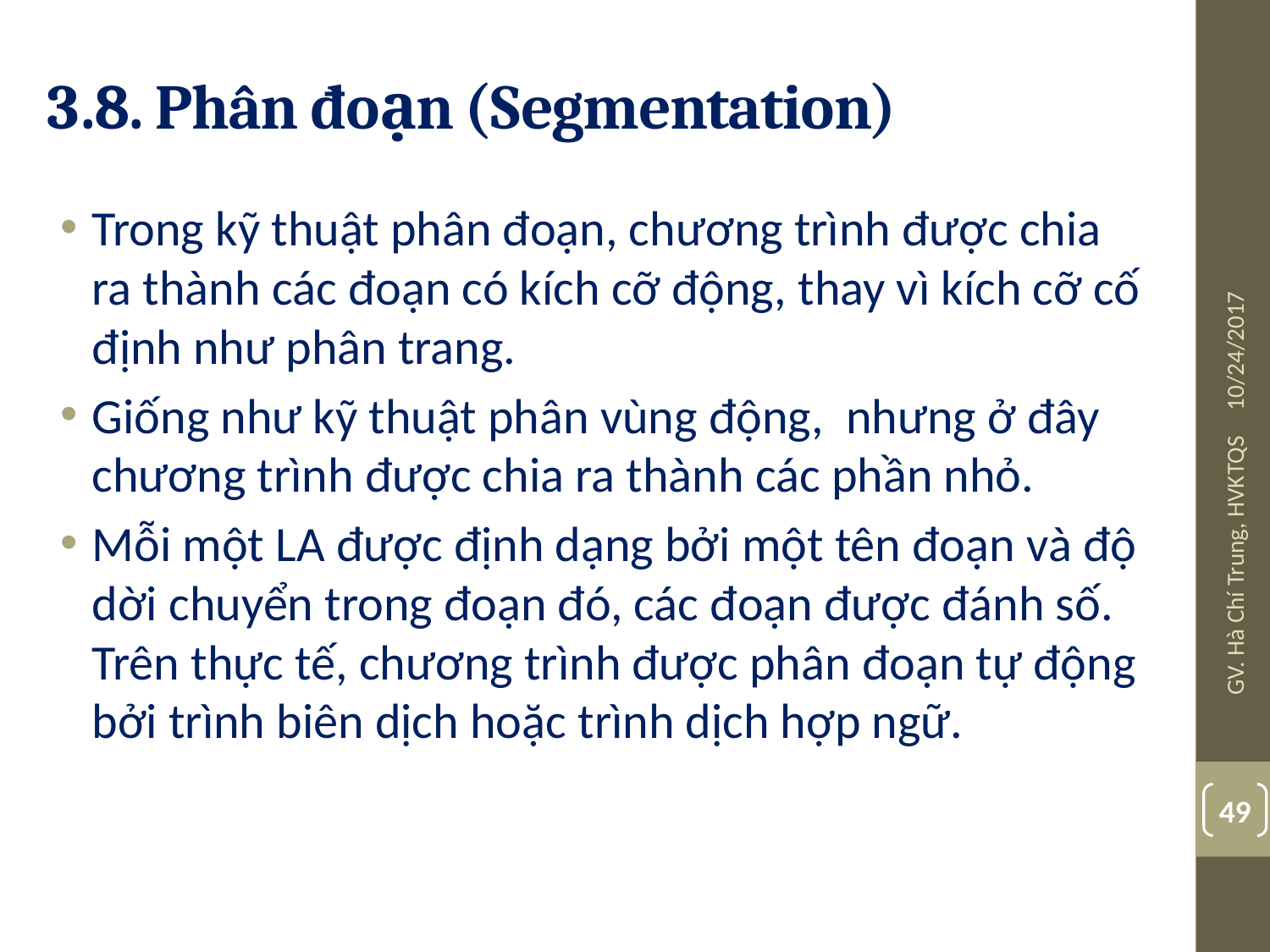

# 3.8. Phân đoạn (Segmentation)
Trong kỹ thuật phân đoạn, chương trình được chia ra thành các đoạn có kích cỡ động, thay vì kích cỡ cố định như phân trang.
Giống như kỹ thuật phân vùng động,  nhưng ở đây chương trình được chia ra thành các phần nhỏ.
Mỗi một LA được định dạng bởi một tên đoạn và độ dời chuyển trong đoạn đó, các đoạn được đánh số. Trên thực tế, chương trình được phân đoạn tự động bởi trình biên dịch hoặc trình dịch hợp ngữ.
10/24/2017
GV. Hà Chí Trung, HVKTQS
49